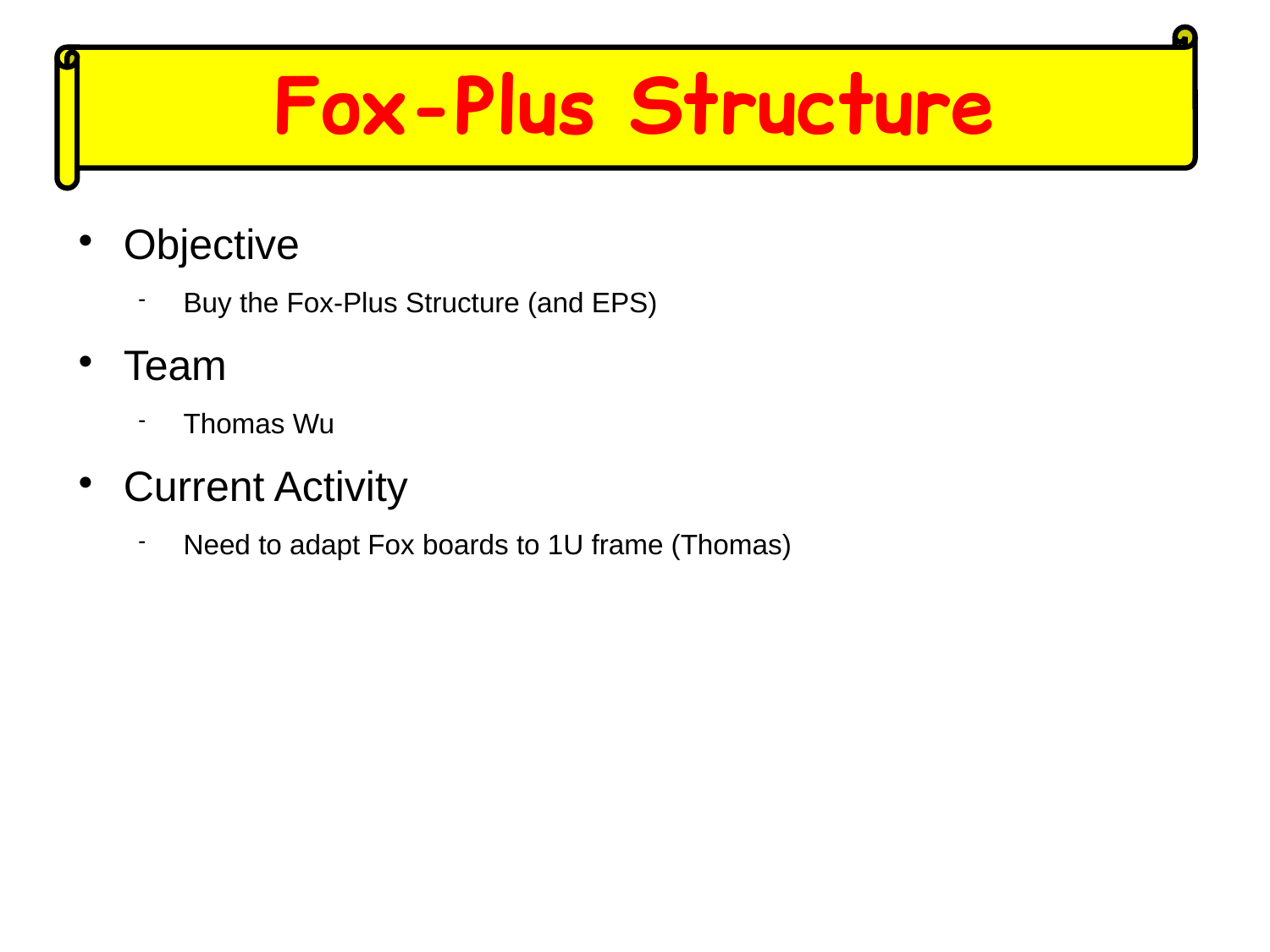

Fox-Plus Structure
# Objective
Buy the Fox-Plus Structure (and EPS)
Team
Thomas Wu
Current Activity
Need to adapt Fox boards to 1U frame (Thomas)